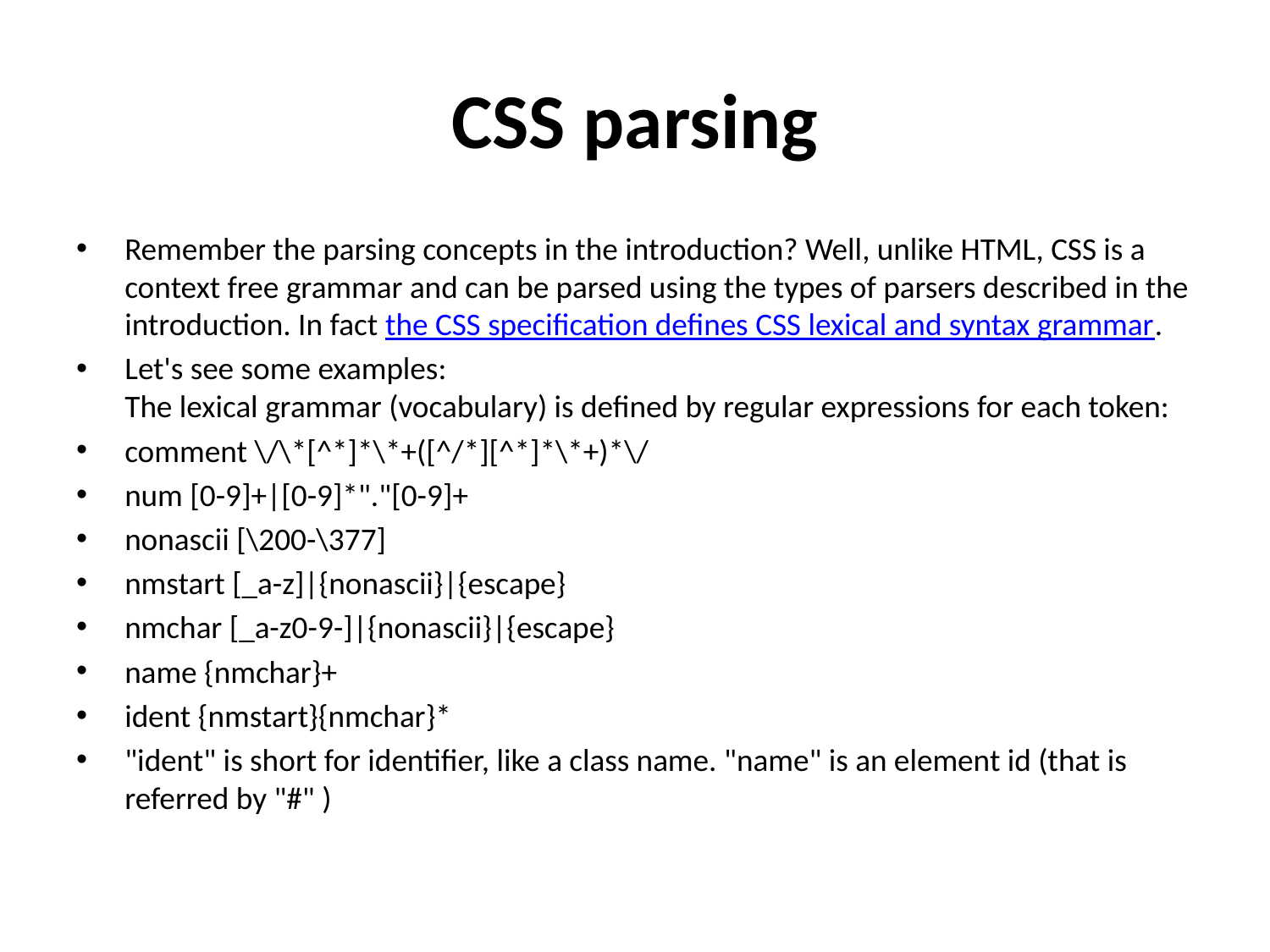

# CSS parsing
Remember the parsing concepts in the introduction? Well, unlike HTML, CSS is a context free grammar and can be parsed using the types of parsers described in the introduction. In fact the CSS specification defines CSS lexical and syntax grammar.
Let's see some examples: 
The lexical grammar (vocabulary) is defined by regular expressions for each token:
comment \/\*[^*]*\*+([^/*][^*]*\*+)*\/
num [0-9]+|[0-9]*"."[0-9]+
nonascii [\200-\377]
nmstart [_a-z]|{nonascii}|{escape}
nmchar [_a-z0-9-]|{nonascii}|{escape}
name {nmchar}+
ident {nmstart}{nmchar}*
"ident" is short for identifier, like a class name. "name" is an element id (that is referred by "#" )